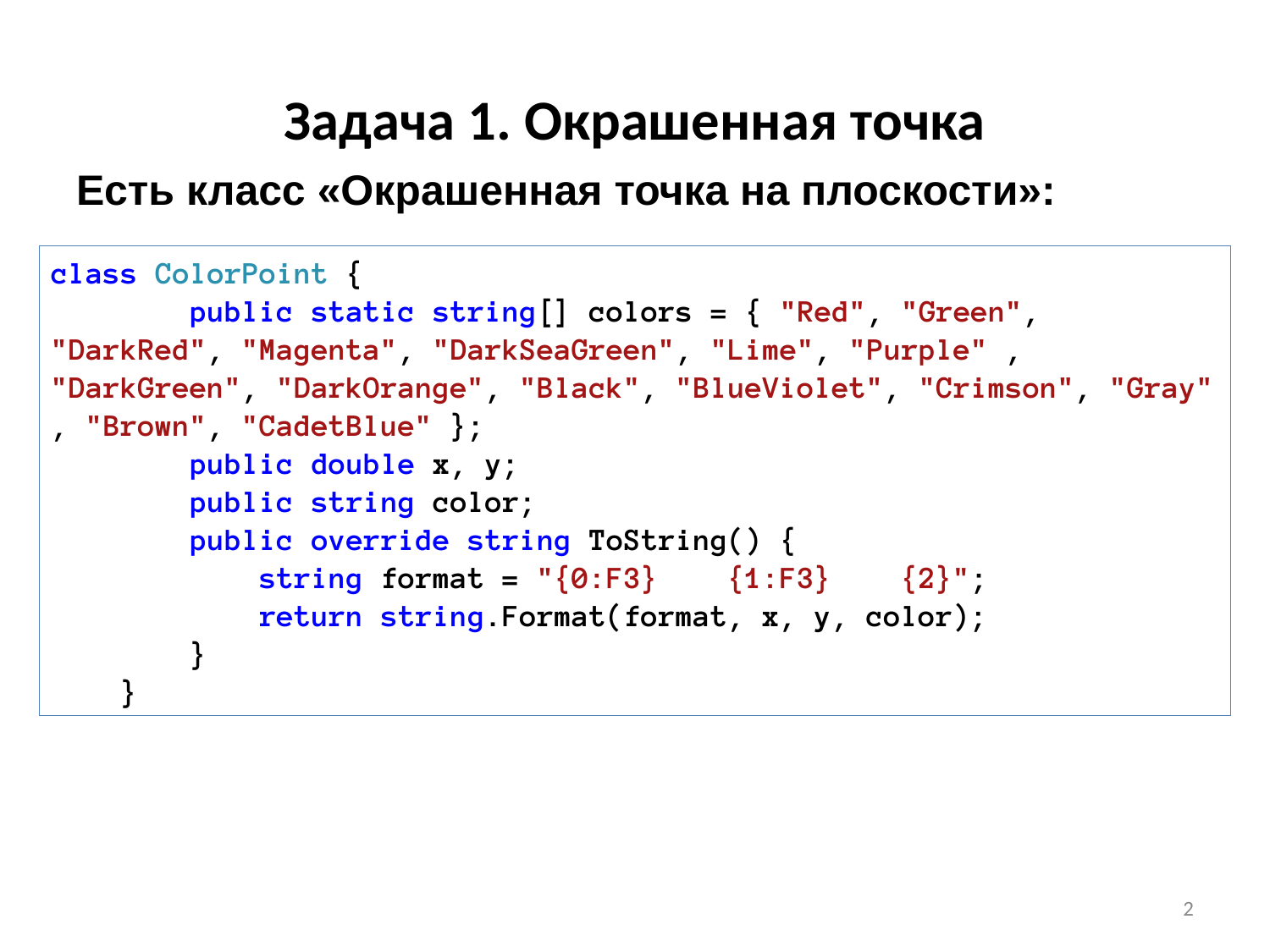

# Задача 1. Окрашенная точка
Есть класс «Окрашенная точка на плоскости»:

class ColorPoint {
        public static string[] colors = { "Red", "Green", "DarkRed", "Magenta", "DarkSeaGreen", "Lime", "Purple" , "DarkGreen", "DarkOrange", "Black", "BlueViolet", "Crimson", "Gray" , "Brown", "CadetBlue" };
        public double x, y;
        public string color;
        public override string ToString() {
            string format = "{0:F3}    {1:F3}    {2}";
            return string.Format(format, x, y, color);
        }
    }
2